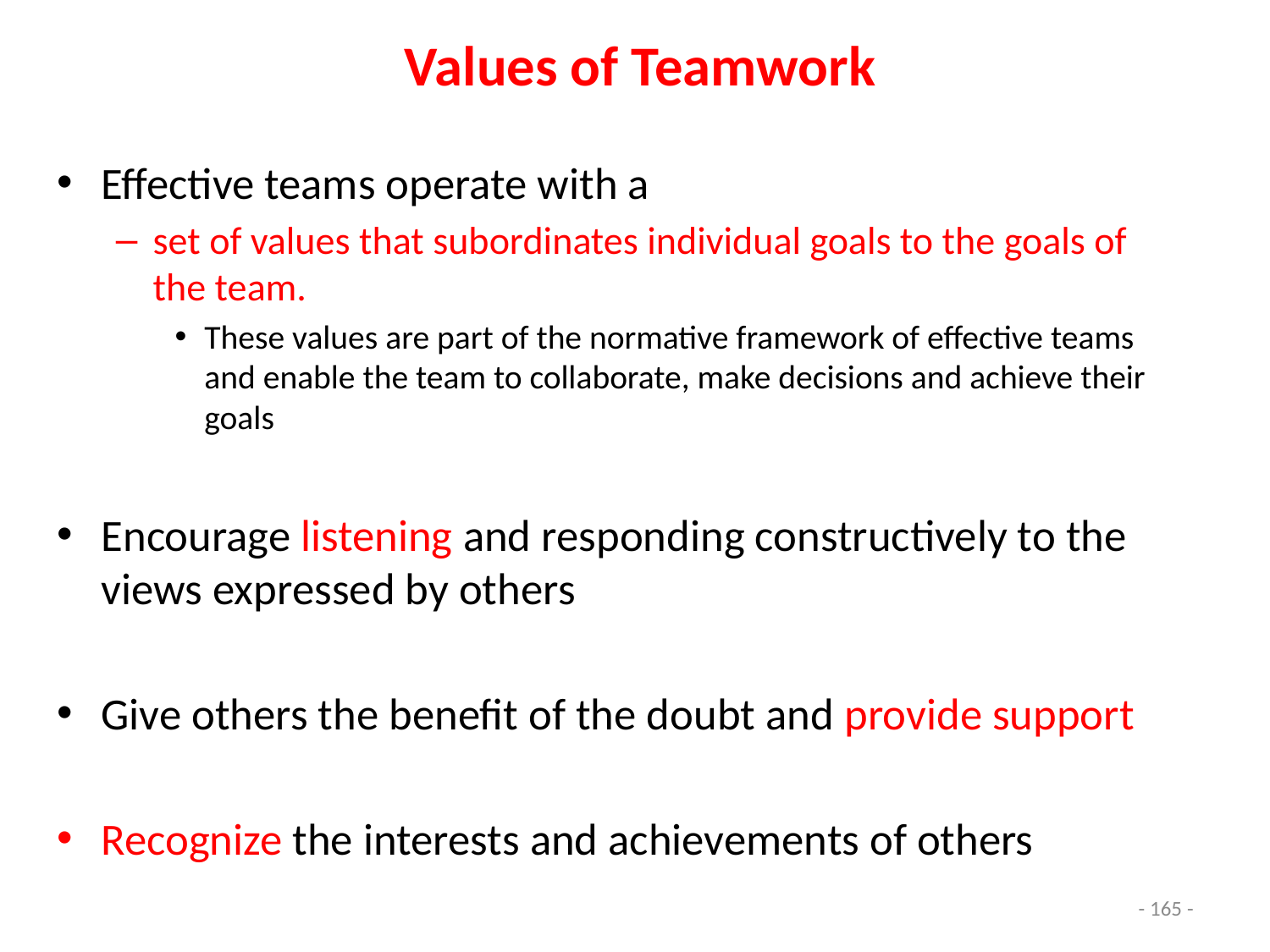

# Values of Teamwork

Effective teams operate with a
set of values that subordinates individual goals to the goals of the team.
These values are part of the normative framework of effective teams and enable the team to collaborate, make decisions and achieve their goals

Encourage listening and responding constructively to the views expressed by others

Give others the benefit of the doubt and provide support

Recognize the interests and achievements of others

- 165 -